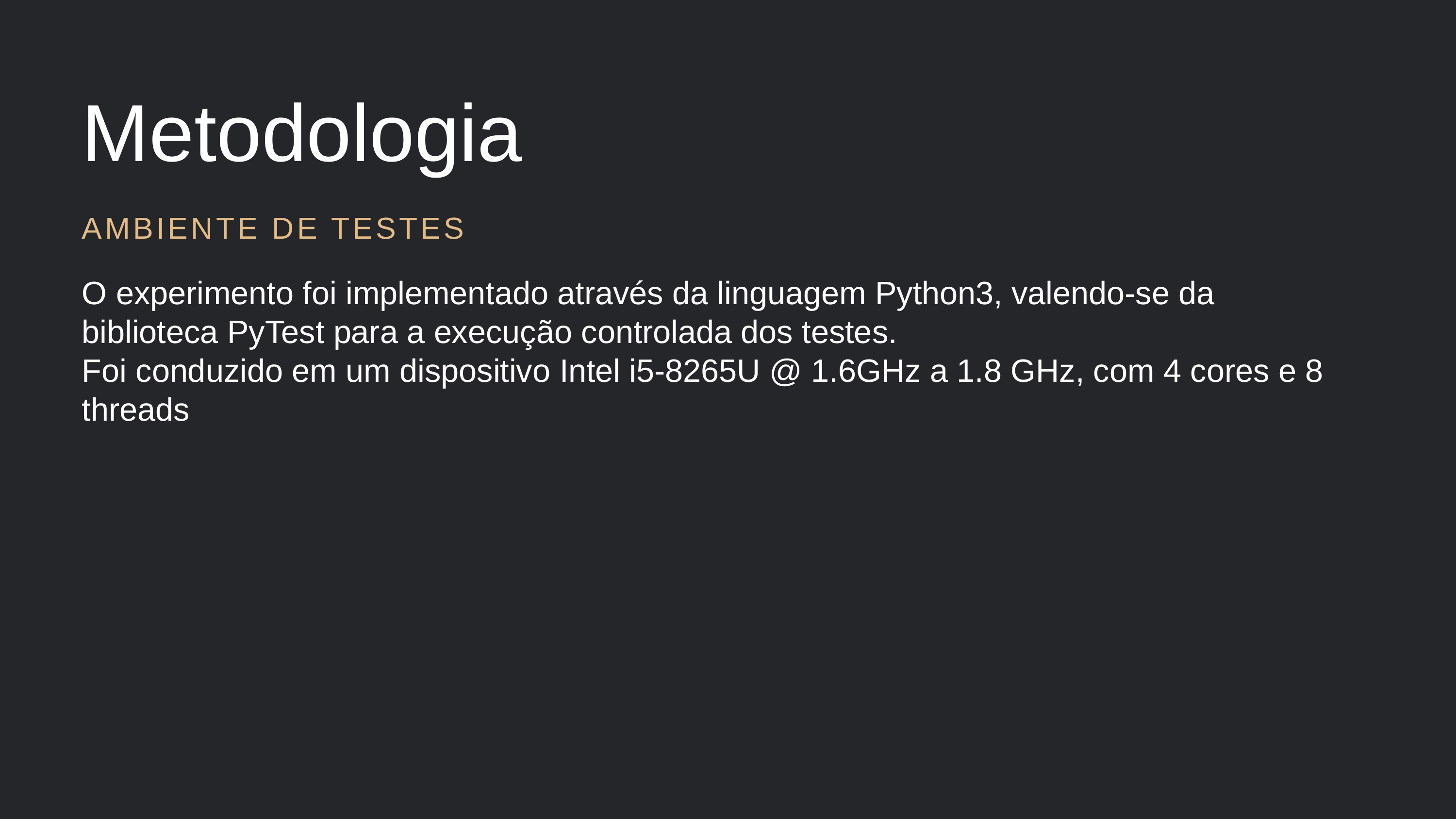

Metodologia
AMBIENTE DE TESTES
O experimento foi implementado através da linguagem Python3, valendo-se da biblioteca PyTest para a execução controlada dos testes.
Foi conduzido em um dispositivo Intel i5-8265U @ 1.6GHz a 1.8 GHz, com 4 cores e 8 threads